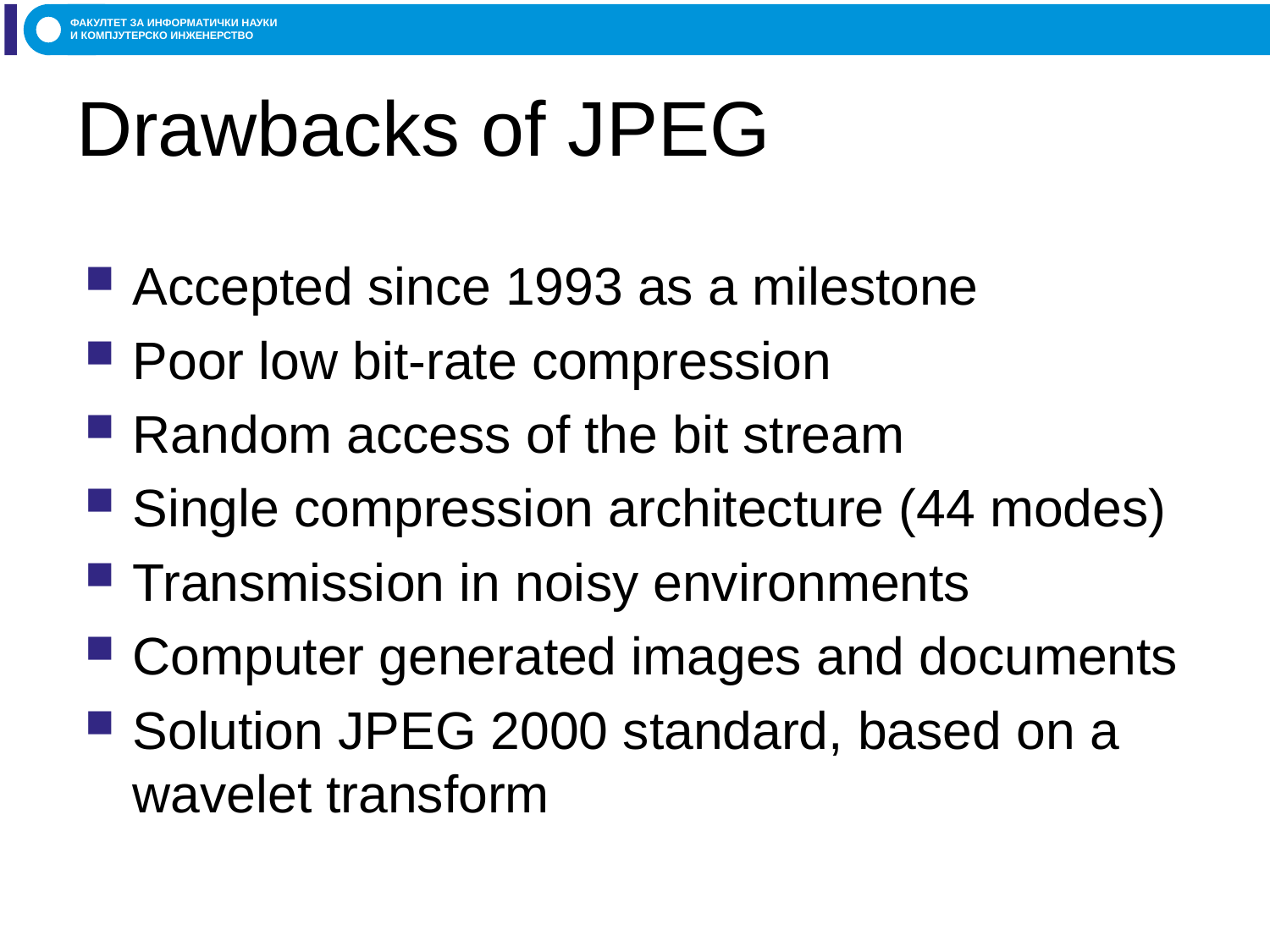

# Drawbacks of JPEG
Accepted since 1993 as a milestone
Poor low bit-rate compression
Random access of the bit stream
Single compression architecture (44 modes)
Transmission in noisy environments
Computer generated images and documents
Solution JPEG 2000 standard, based on a wavelet transform